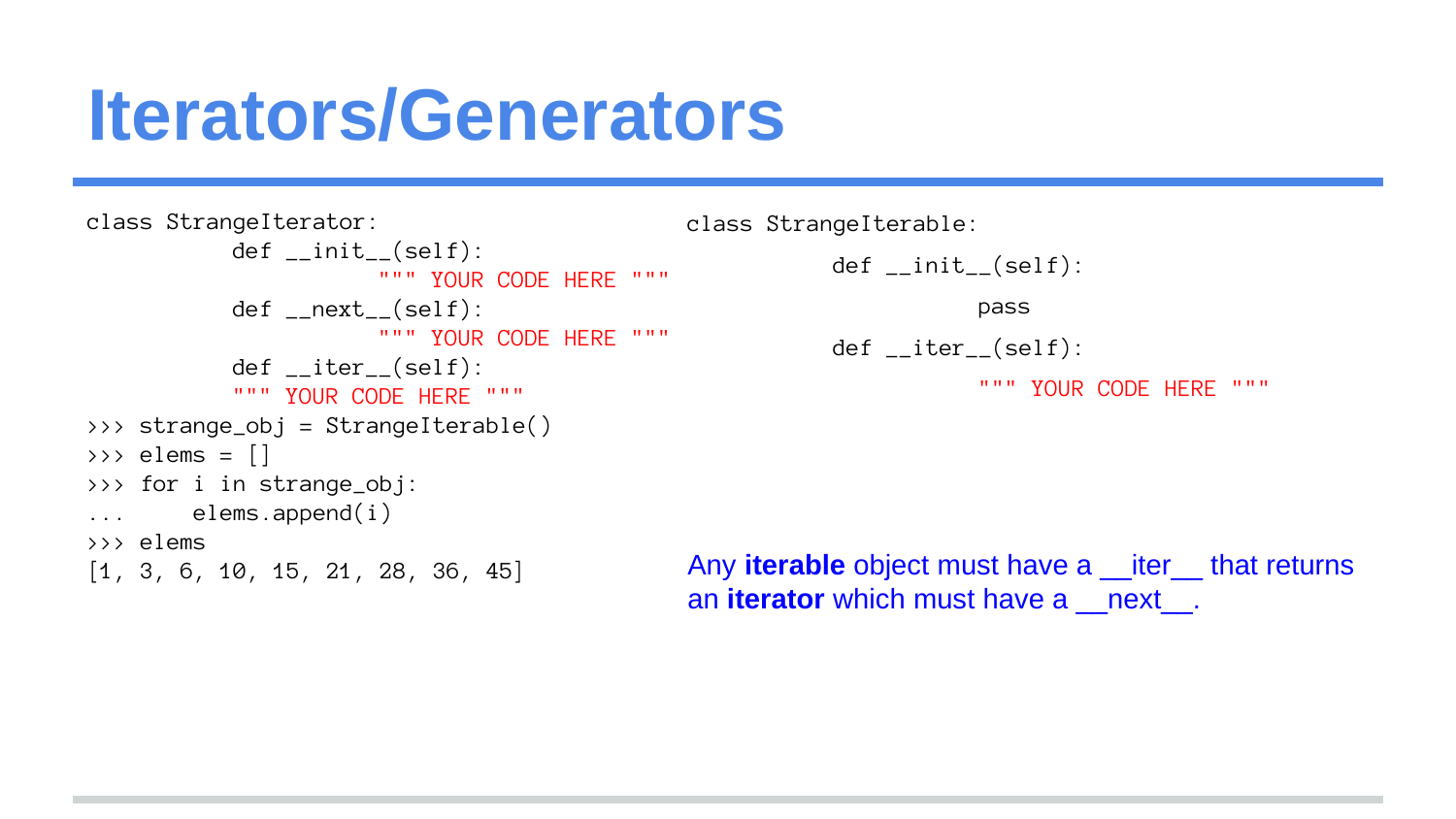

# Iterators/Generators
class StrangeIterator:
	def __init__(self):
		""" YOUR CODE HERE """
	def __next__(self):
		""" YOUR CODE HERE """
	def __iter__(self):
""" YOUR CODE HERE """
>>> strange_obj = StrangeIterable()
>>> elems = []
>>> for i in strange_obj:
...     elems.append(i)
>>> elems
[1, 3, 6, 10, 15, 21, 28, 36, 45]
class StrangeIterable:
	def __init__(self):
		pass
	def __iter__(self):
		""" YOUR CODE HERE """

Any iterable object must have a __iter__ that returns an iterator which must have a __next__.